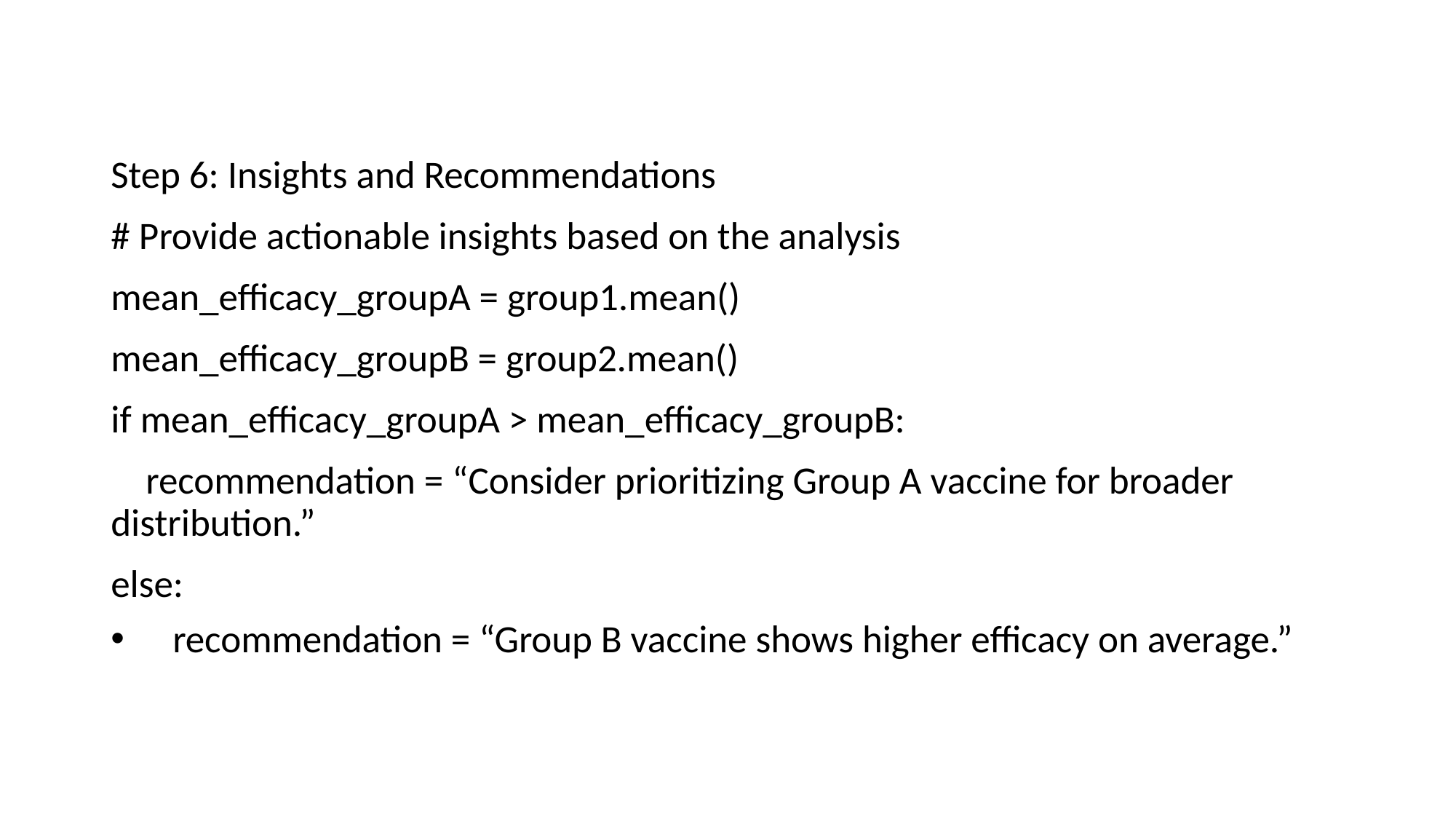

Step 6: Insights and Recommendations
# Provide actionable insights based on the analysis
mean_efficacy_groupA = group1.mean()
mean_efficacy_groupB = group2.mean()
if mean_efficacy_groupA > mean_efficacy_groupB:
    recommendation = “Consider prioritizing Group A vaccine for broader distribution.”
else:
    recommendation = “Group B vaccine shows higher efficacy on average.”